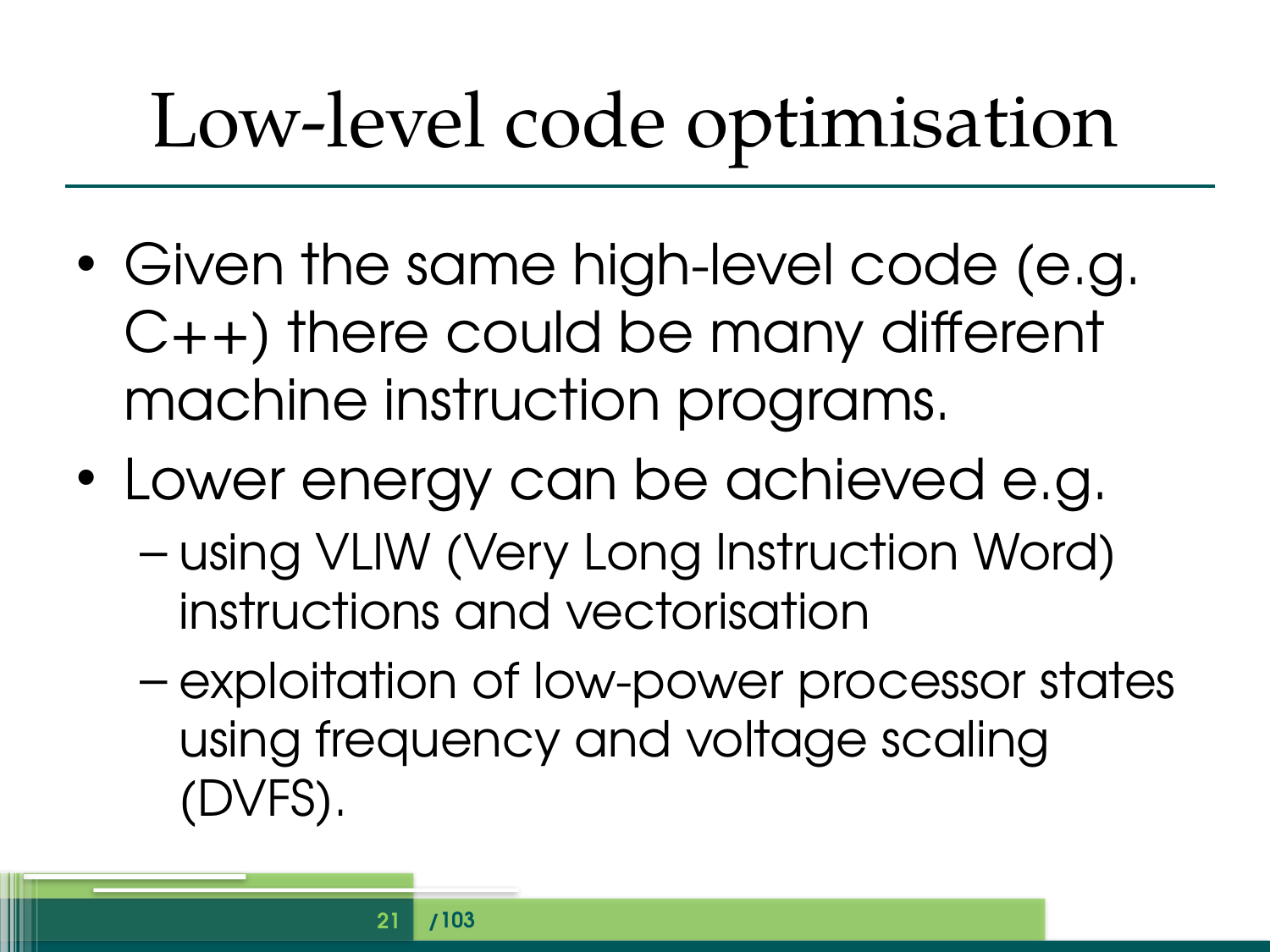

# Low-level code optimisation
Given the same high-level code (e.g. C++) there could be many different machine instruction programs.
Lower energy can be achieved e.g.
using VLIW (Very Long Instruction Word) instructions and vectorisation
exploitation of low-power processor states using frequency and voltage scaling (DVFS).
/103
21